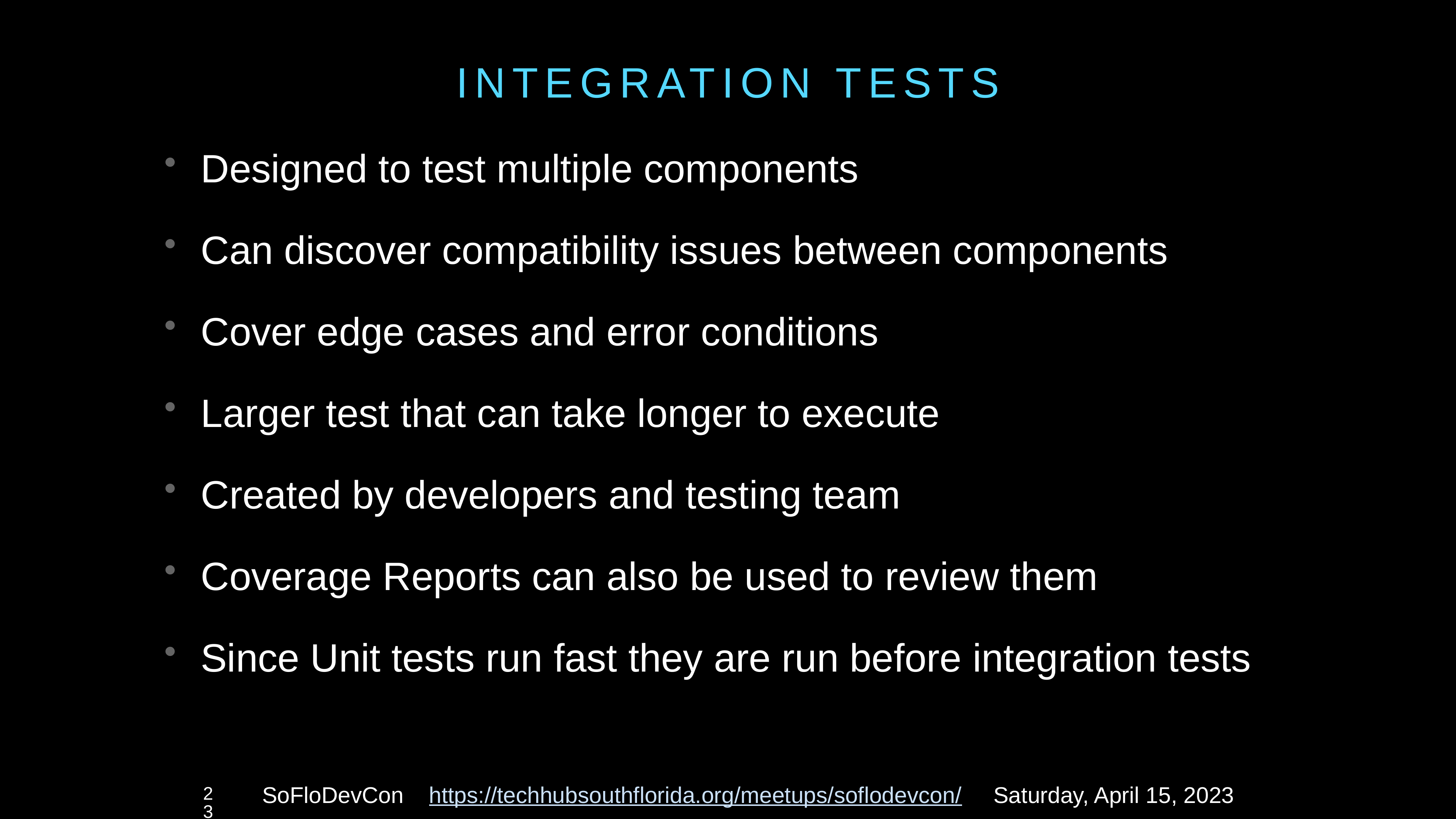

# INTEGRATION TestS
Designed to test multiple components
Can discover compatibility issues between components
Cover edge cases and error conditions
Larger test that can take longer to execute
Created by developers and testing team
Coverage Reports can also be used to review them
Since Unit tests run fast they are run before integration tests
SoFloDevCon    https://techhubsouthflorida.org/meetups/soflodevcon/     Saturday, April 15, 2023
23